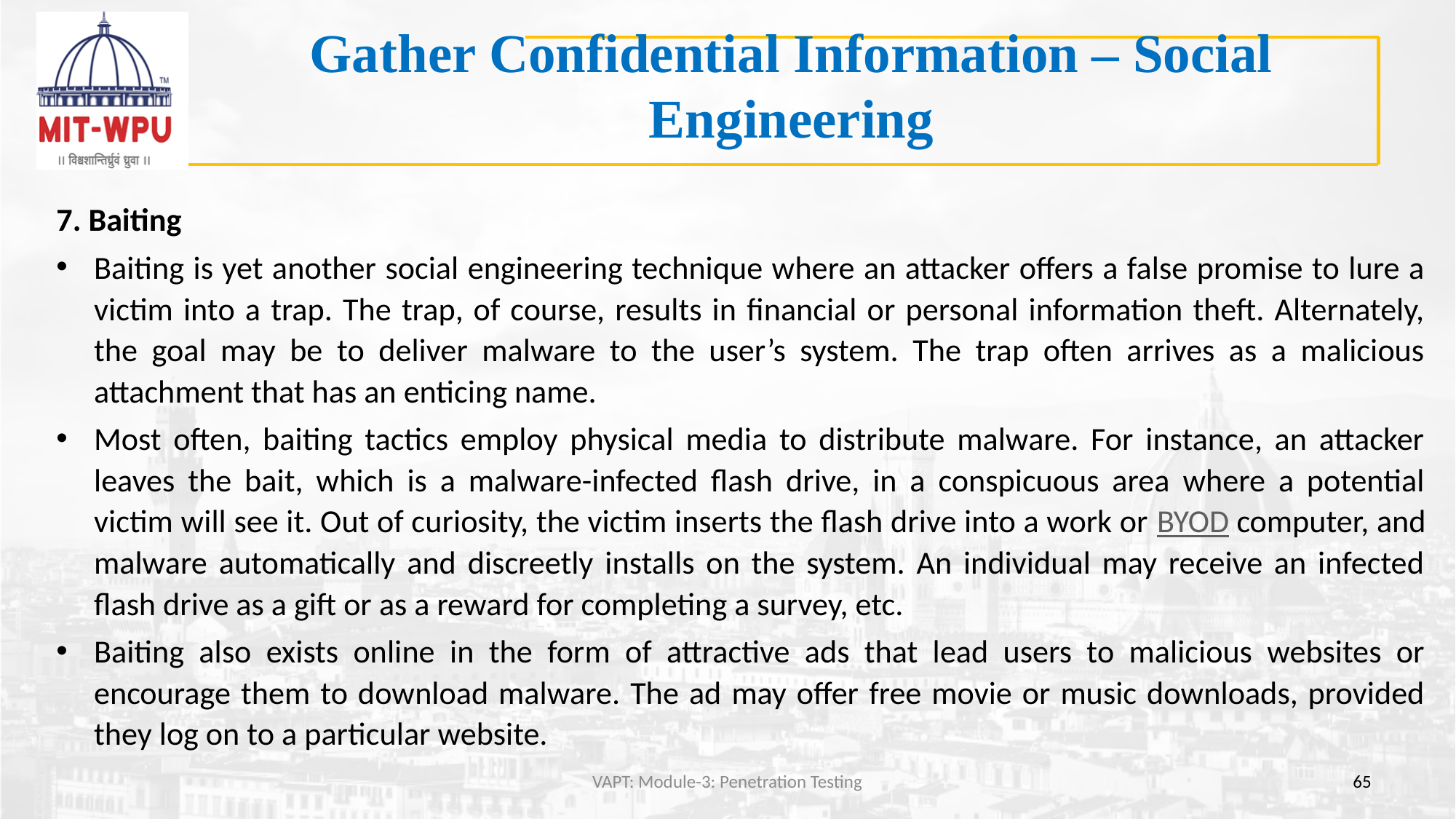

# Gather Confidential Information – Social Engineering
7. Baiting
Baiting is yet another social engineering technique where an attacker offers a false promise to lure a victim into a trap. The trap, of course, results in financial or personal information theft. Alternately, the goal may be to deliver malware to the user’s system. The trap often arrives as a malicious attachment that has an enticing name.
Most often, baiting tactics employ physical media to distribute malware. For instance, an attacker leaves the bait, which is a malware-infected flash drive, in a conspicuous area where a potential victim will see it. Out of curiosity, the victim inserts the flash drive into a work or BYOD computer, and malware automatically and discreetly installs on the system. An individual may receive an infected flash drive as a gift or as a reward for completing a survey, etc.
Baiting also exists online in the form of attractive ads that lead users to malicious websites or encourage them to download malware. The ad may offer free movie or music downloads, provided they log on to a particular website.

VAPT: Module-3: Penetration Testing
65